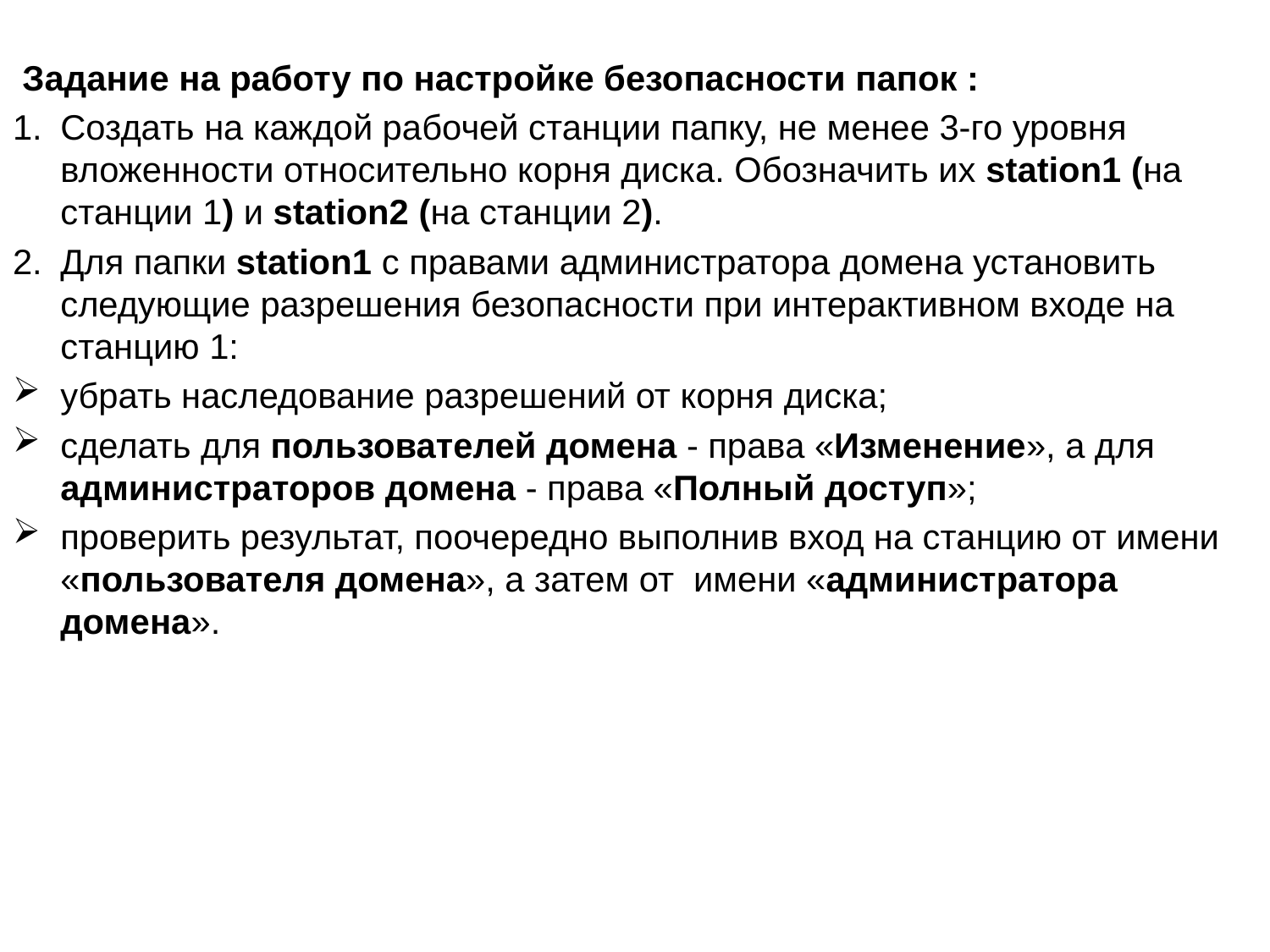

# Задание на работу по настройке безопасности папок :
Создать на каждой рабочей станции папку, не менее 3-го уровня вложенности относительно корня диска. Обозначить их station1 (на станции 1) и station2 (на станции 2).
Для папки station1 с правами администратора домена установить следующие разрешения безопасности при интерактивном входе на станцию 1:
убрать наследование разрешений от корня диска;
сделать для пользователей домена - права «Изменение», а для администраторов домена - права «Полный доступ»;
проверить результат, поочередно выполнив вход на станцию от имени «пользователя домена», а затем от  имени «администратора домена».